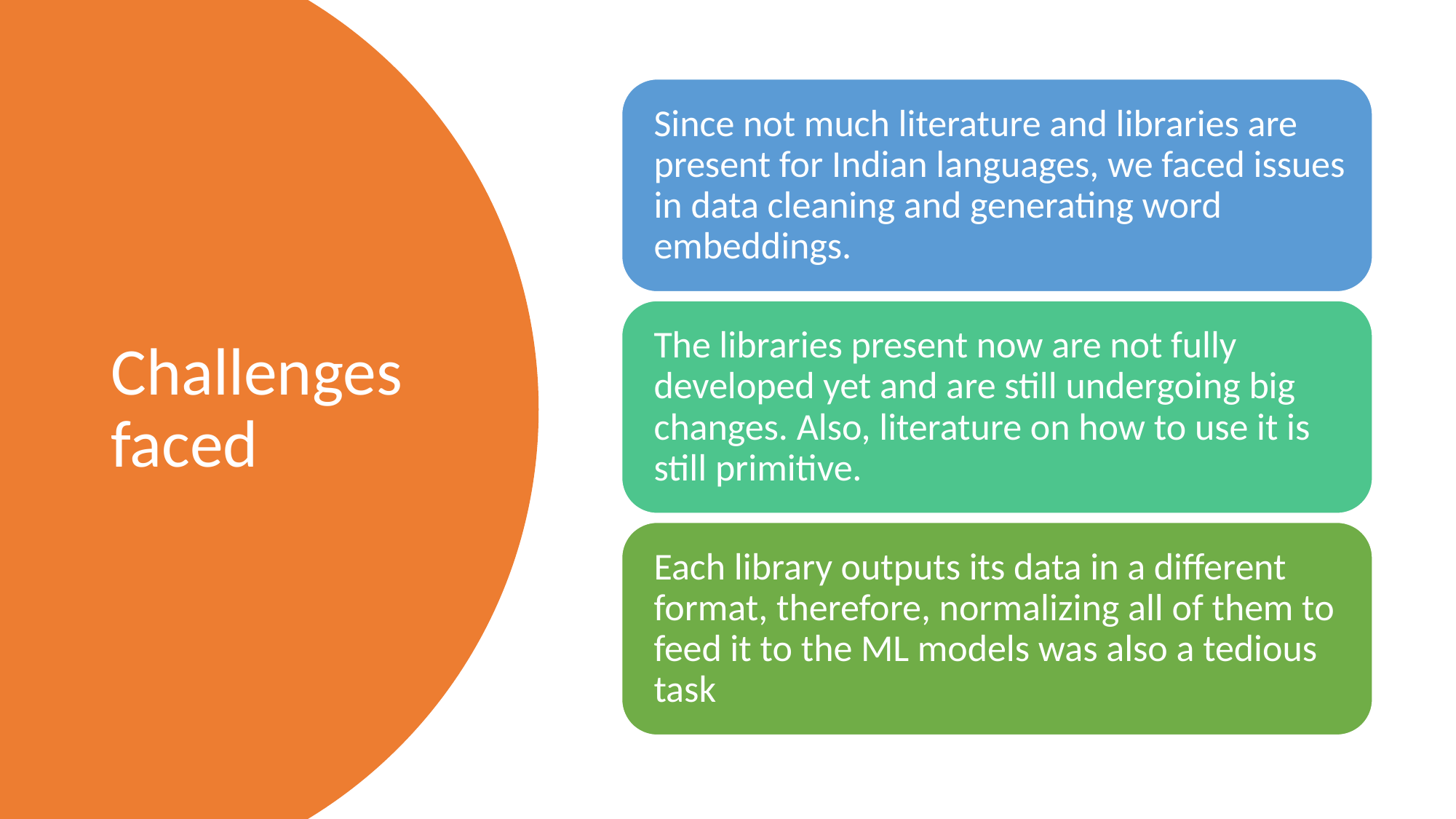

Since not much literature and libraries are present for Indian languages, we faced issues in data cleaning and generating word embeddings.
The libraries present now are not fully developed yet and are still undergoing big changes. Also, literature on how to use it is still primitive.
Each library outputs its data in a different format, therefore, normalizing all of them to feed it to the ML models was also a tedious task
# Challenges faced